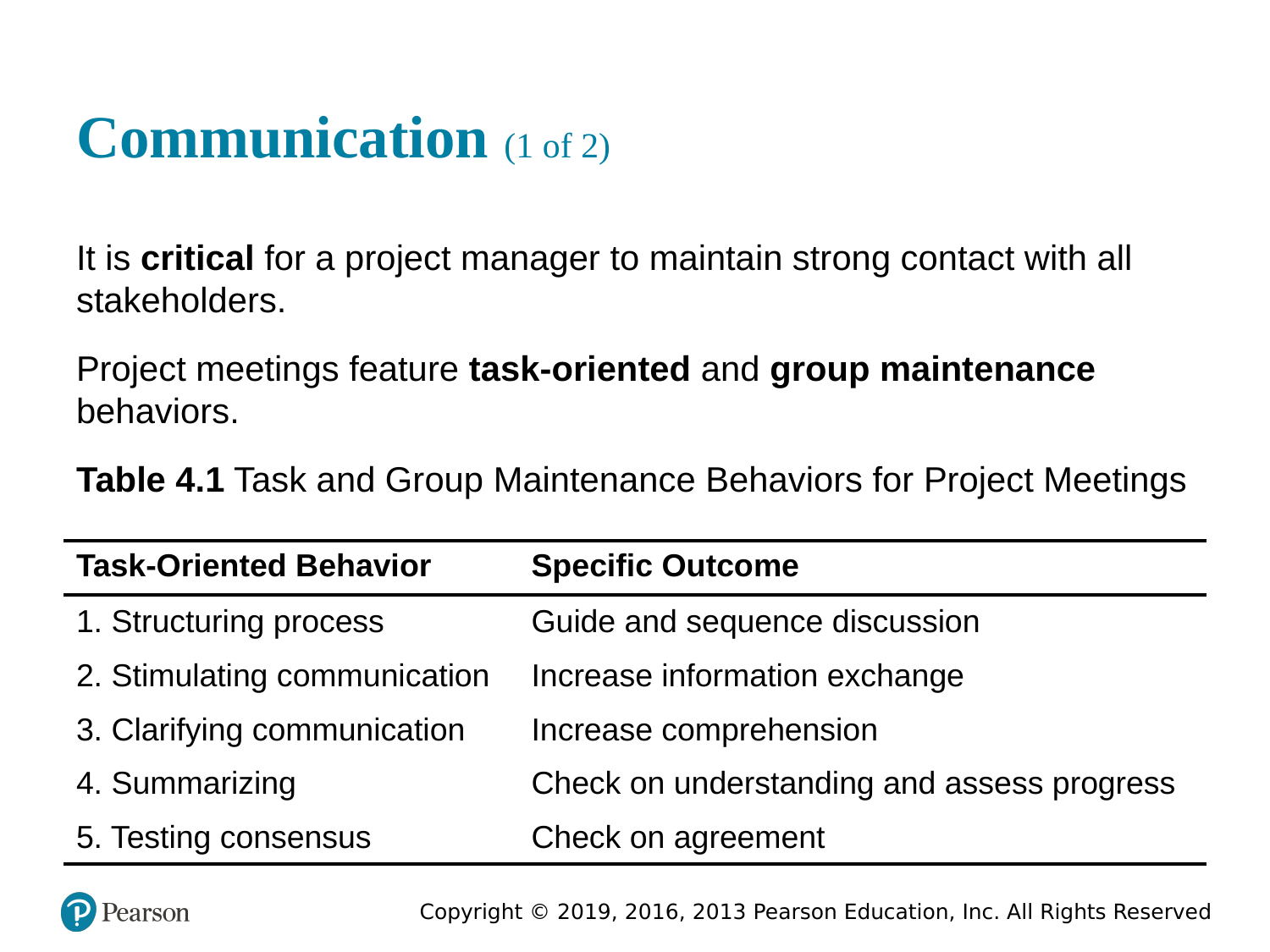

# Communication (1 of 2)
It is critical for a project manager to maintain strong contact with all stakeholders.
Project meetings feature task-oriented and group maintenance behaviors.
Table 4.1 Task and Group Maintenance Behaviors for Project Meetings
| Task-Oriented Behavior | Specific Outcome |
| --- | --- |
| 1. Structuring process | Guide and sequence discussion |
| 2. Stimulating communication | Increase information exchange |
| 3. Clarifying communication | Increase comprehension |
| 4. Summarizing | Check on understanding and assess progress |
| 5. Testing consensus | Check on agreement |